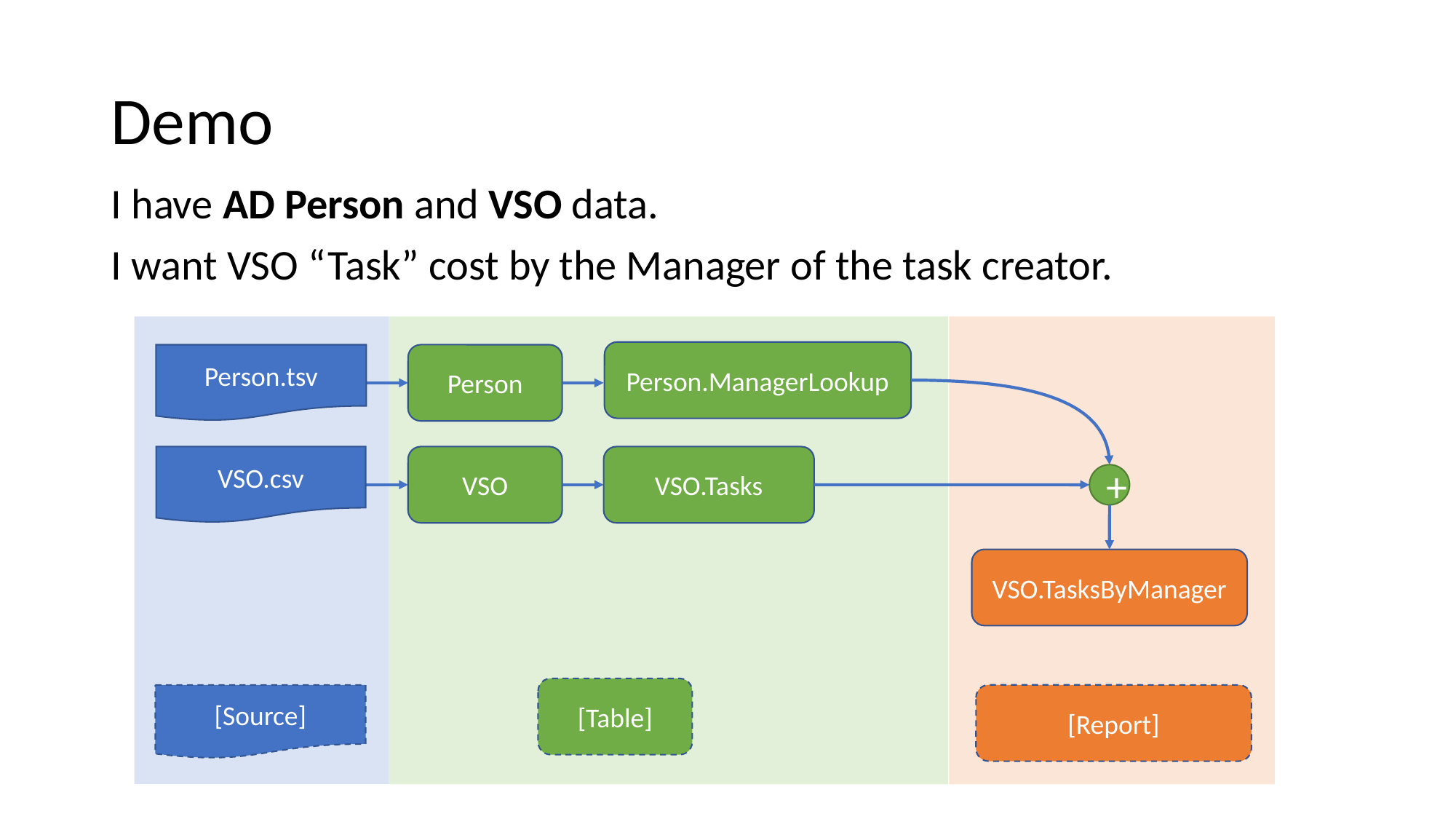

# Demo
I have AD Person and VSO data.
I want VSO “Task” cost by the Manager of the task creator.

Person.ManagerLookup
Person.tsv
Person
VSO.csv
VSO
VSO.Tasks
+
VSO.TasksByManager
[Table]
[Source]
[Report]